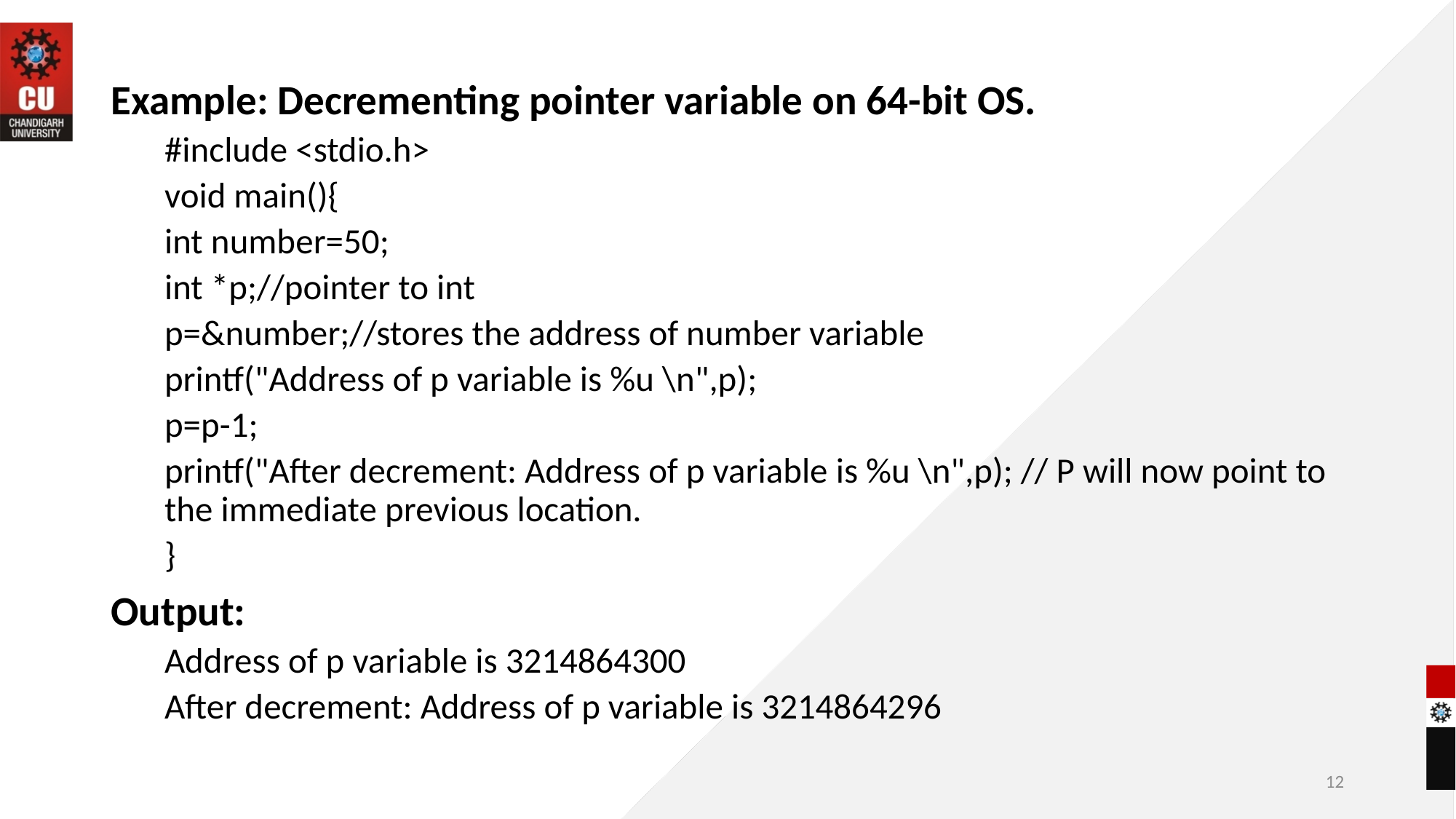

Example: Decrementing pointer variable on 64-bit OS.
#include <stdio.h>
void main(){
int number=50;
int *p;//pointer to int
p=&number;//stores the address of number variable
printf("Address of p variable is %u \n",p);
p=p-1;
printf("After decrement: Address of p variable is %u \n",p); // P will now point to the immediate previous location.
}
Output:
Address of p variable is 3214864300
After decrement: Address of p variable is 3214864296
12